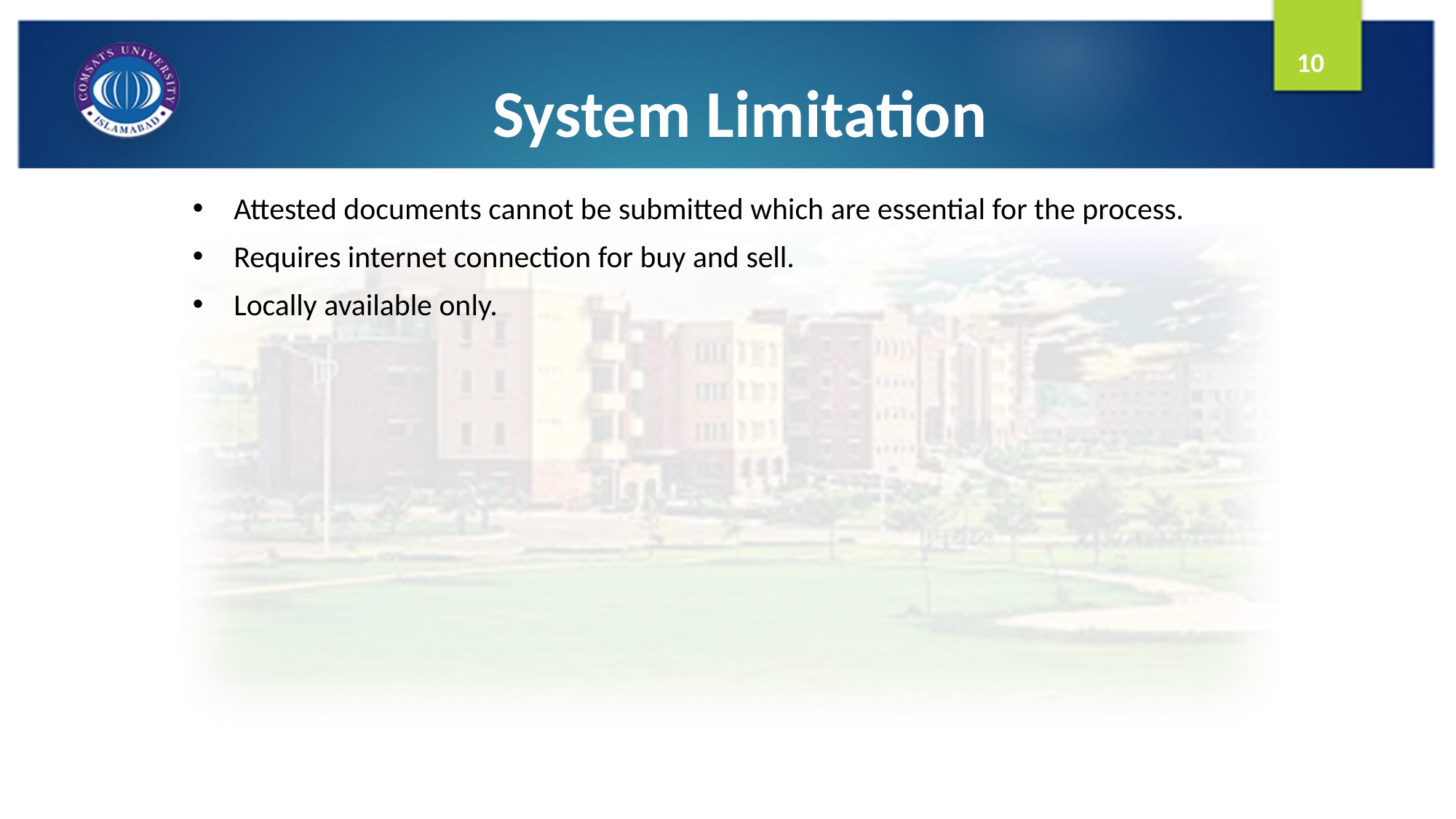

# System Limitation
10
Attested documents cannot be submitted which are essential for the process.
Requires internet connection for buy and sell.
Locally available only.